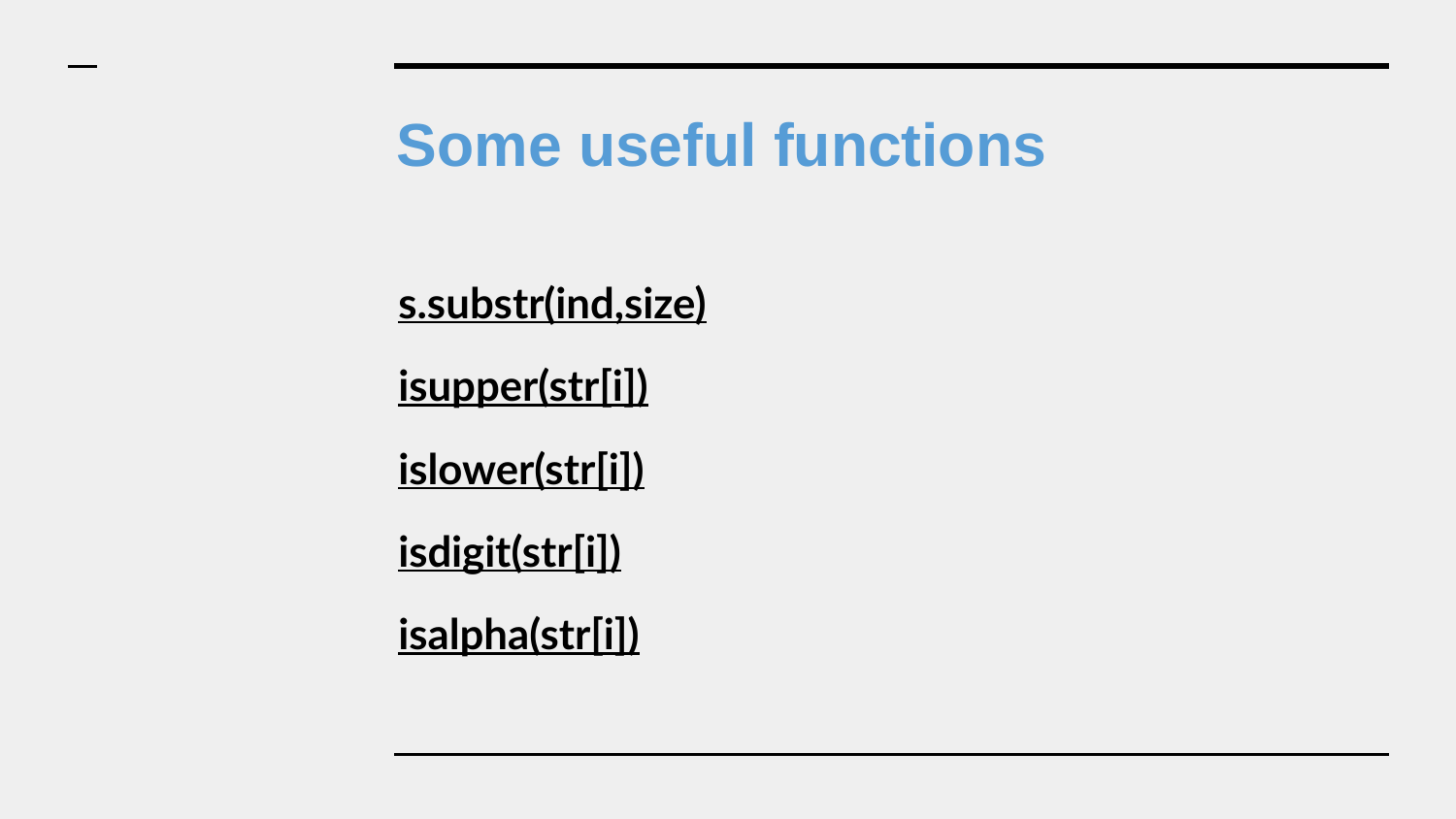

# Some useful functions
s.substr(ind,size)
isupper(str[i])
islower(str[i])
isdigit(str[i])
isalpha(str[i])